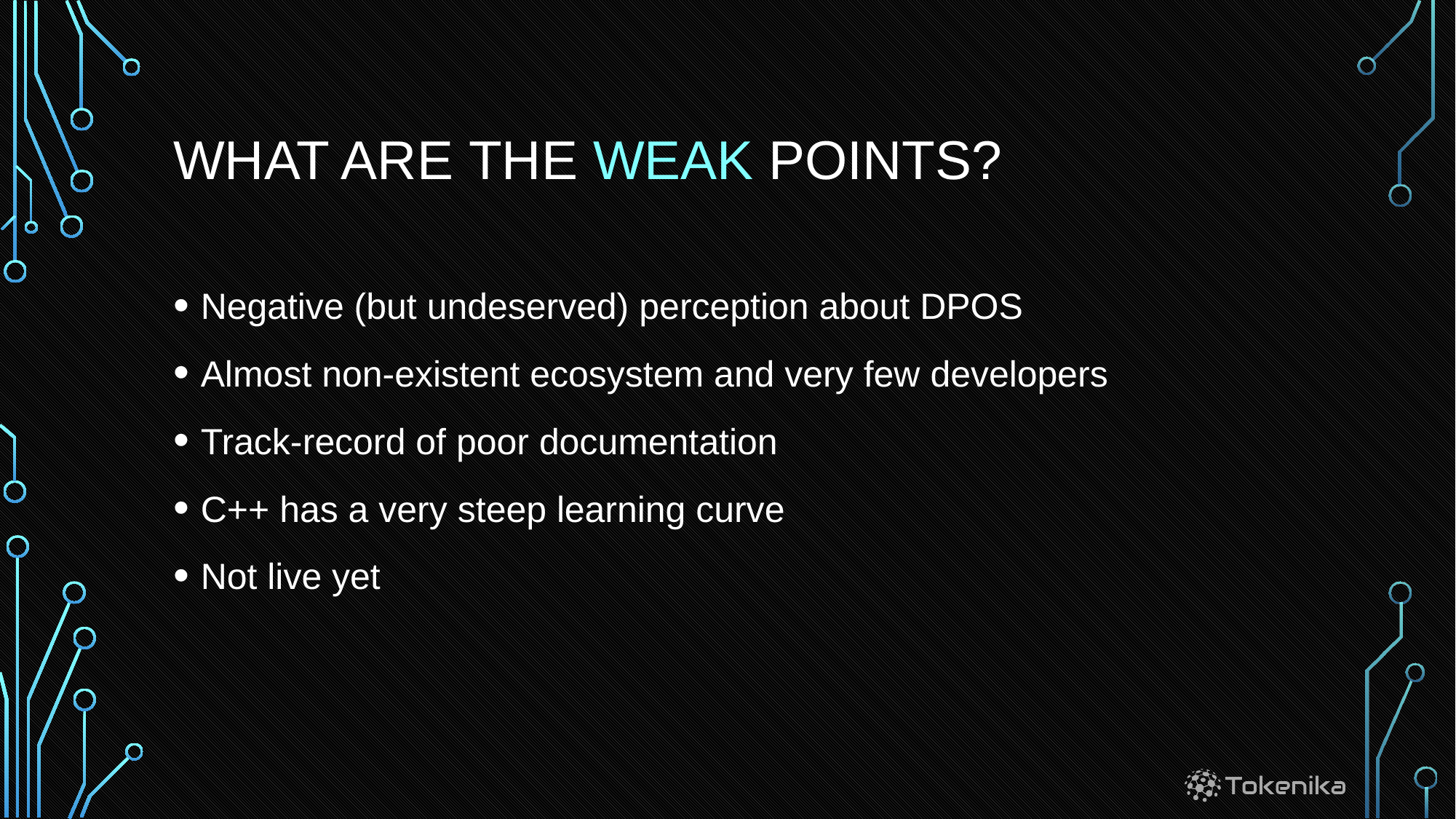

# What are the weak points?
Negative (but undeserved) perception about DPOS
Almost non-existent ecosystem and very few developers
Track-record of poor documentation
C++ has a very steep learning curve
Not live yet